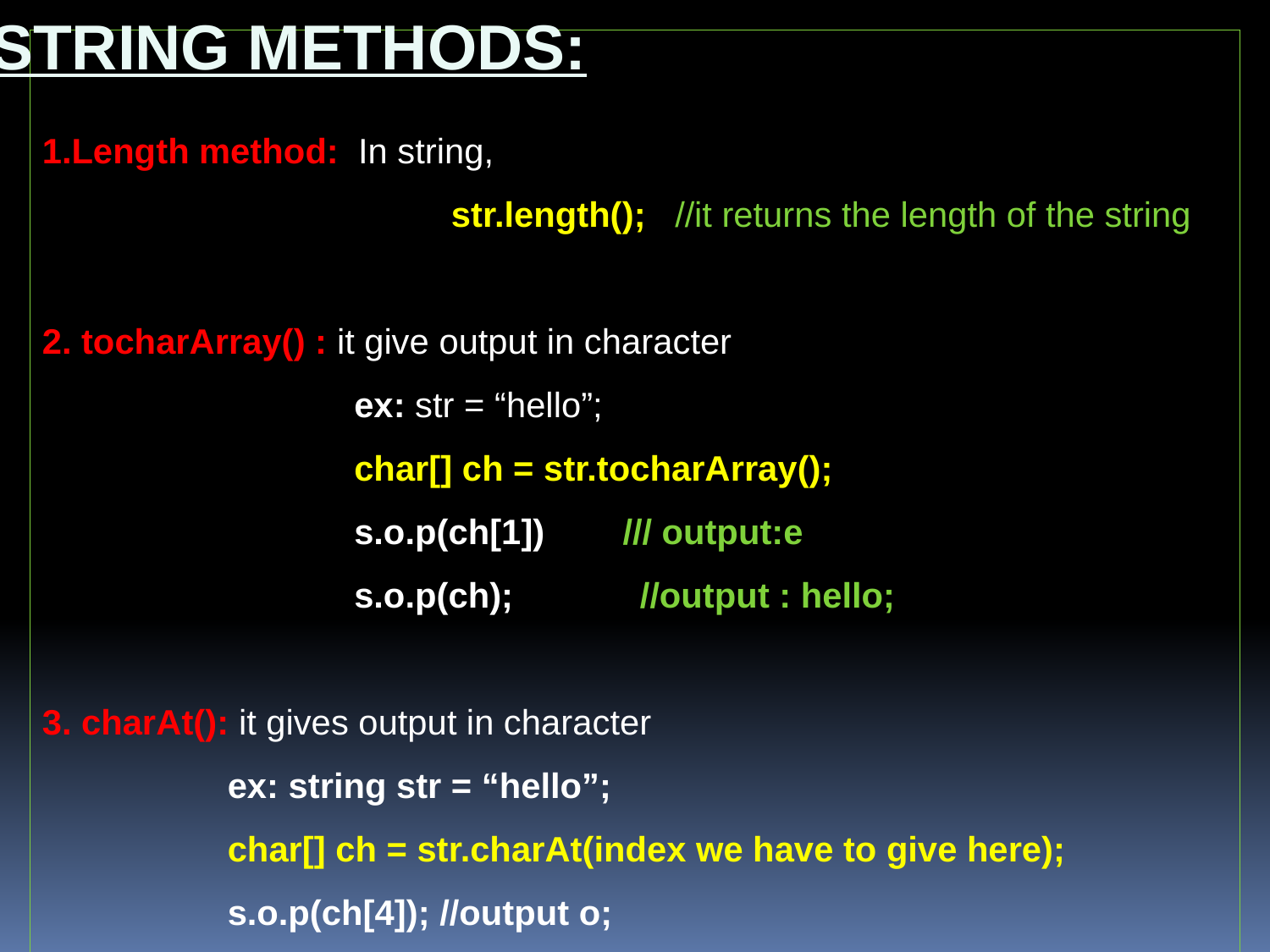

STRING METHODS:

1.Length method:  In string,
                                          str.length();   //it returns the length of the string

2. tocharArray() : it give output in character
                   ex: str = “hello”;
                   char[] ch = str.tocharArray();
                   s.o.p(ch[1])        /// output:e
                   s.o.p(ch);             //output : hello;

3. charAt(): it gives output in character
      ex: string str = “hello”;
      char[] ch = str.charAt(index we have to give here);
      s.o.p(ch[4]); //output o;